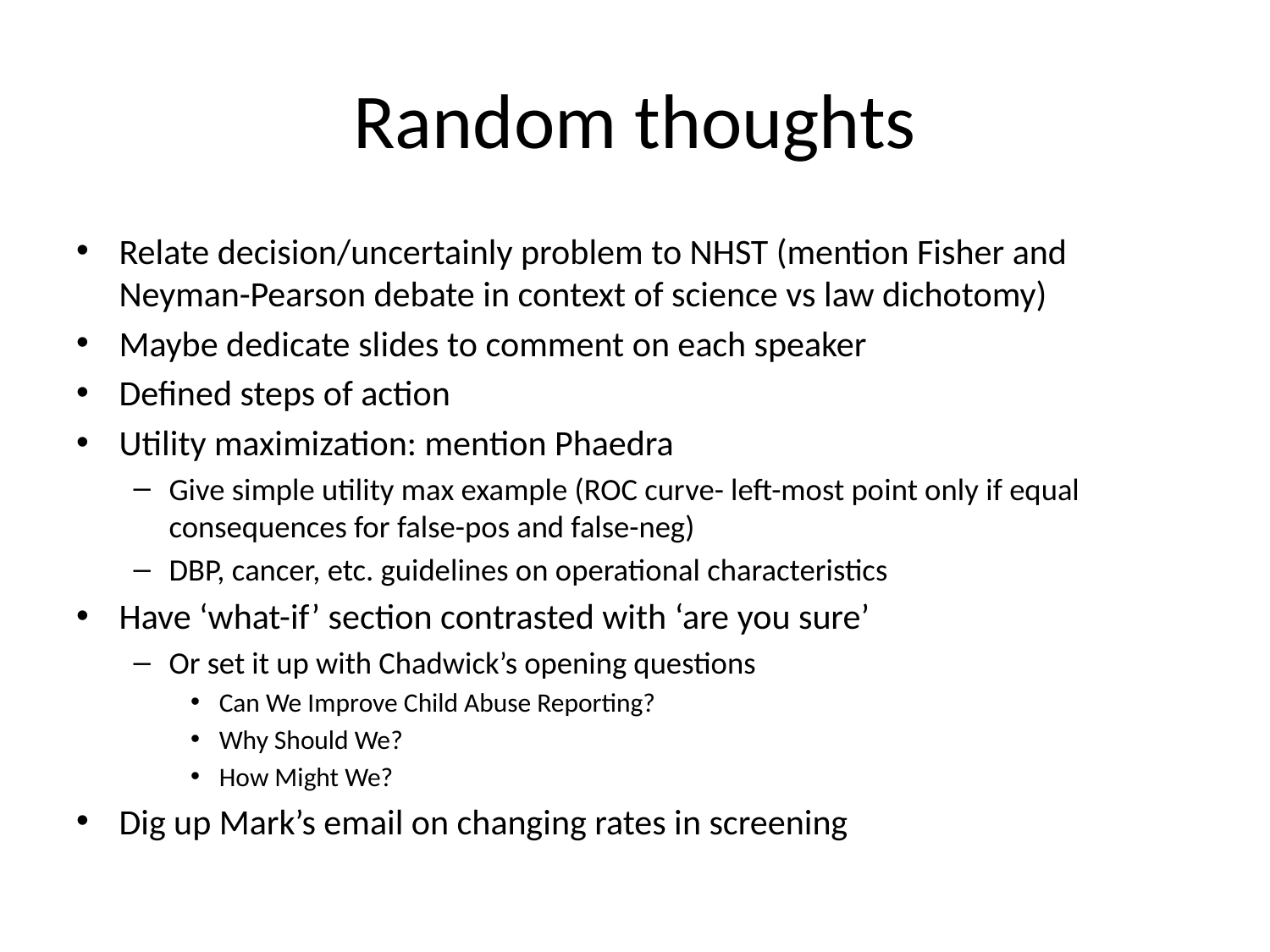

# Random thoughts
Relate decision/uncertainly problem to NHST (mention Fisher and Neyman-Pearson debate in context of science vs law dichotomy)
Maybe dedicate slides to comment on each speaker
Defined steps of action
Utility maximization: mention Phaedra
Give simple utility max example (ROC curve- left-most point only if equal consequences for false-pos and false-neg)
DBP, cancer, etc. guidelines on operational characteristics
Have ‘what-if’ section contrasted with ‘are you sure’
Or set it up with Chadwick’s opening questions
Can We Improve Child Abuse Reporting?
Why Should We?
How Might We?
Dig up Mark’s email on changing rates in screening